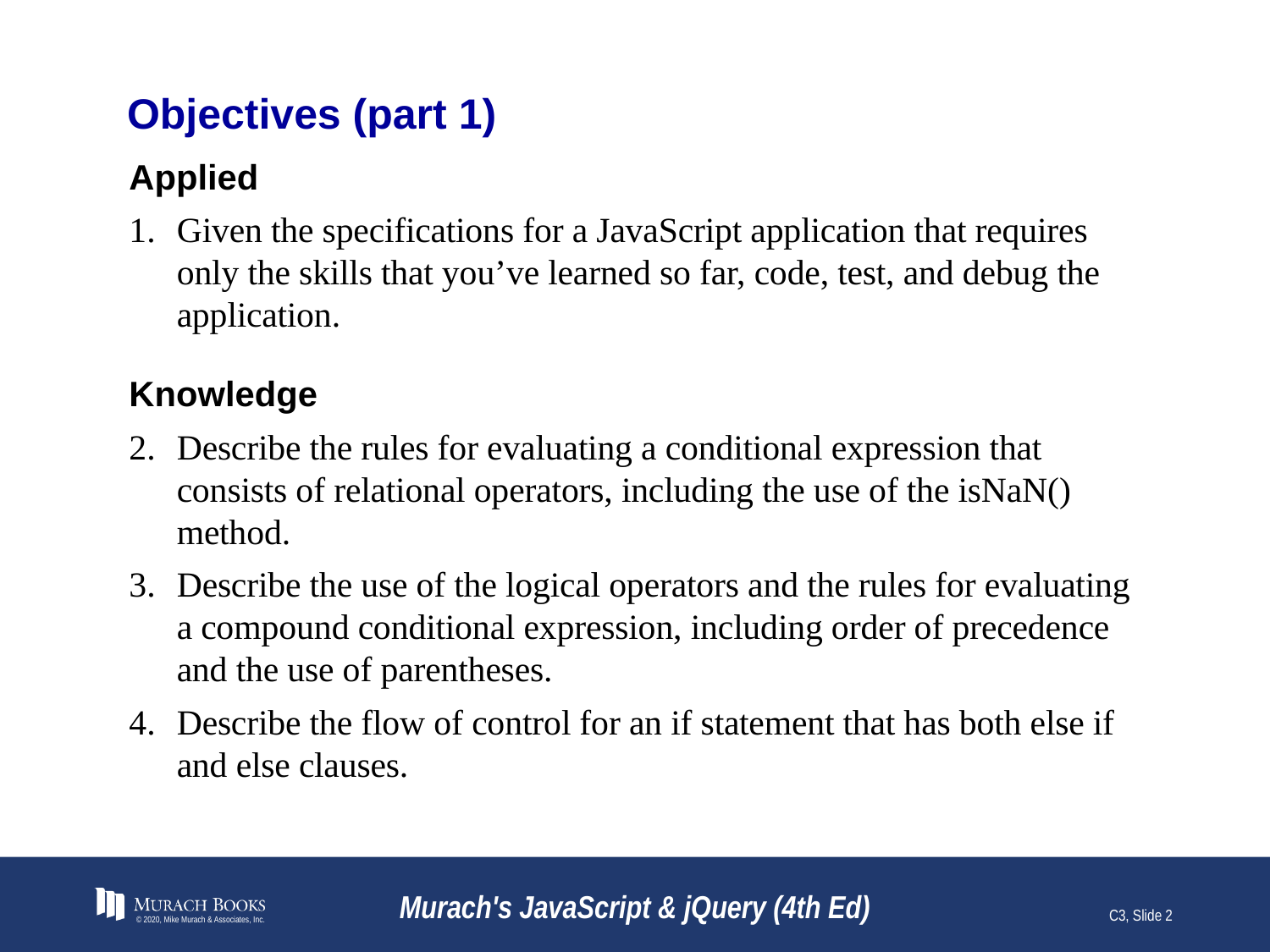

# Objectives (part 1)
Applied
Given the specifications for a JavaScript application that requires only the skills that you’ve learned so far, code, test, and debug the application.
Knowledge
Describe the rules for evaluating a conditional expression that consists of relational operators, including the use of the isNaN() method.
Describe the use of the logical operators and the rules for evaluating a compound conditional expression, including order of precedence and the use of parentheses.
Describe the flow of control for an if statement that has both else if and else clauses.
© 2020, Mike Murach & Associates, Inc.
Murach's JavaScript & jQuery (4th Ed)

C3, Slide 2